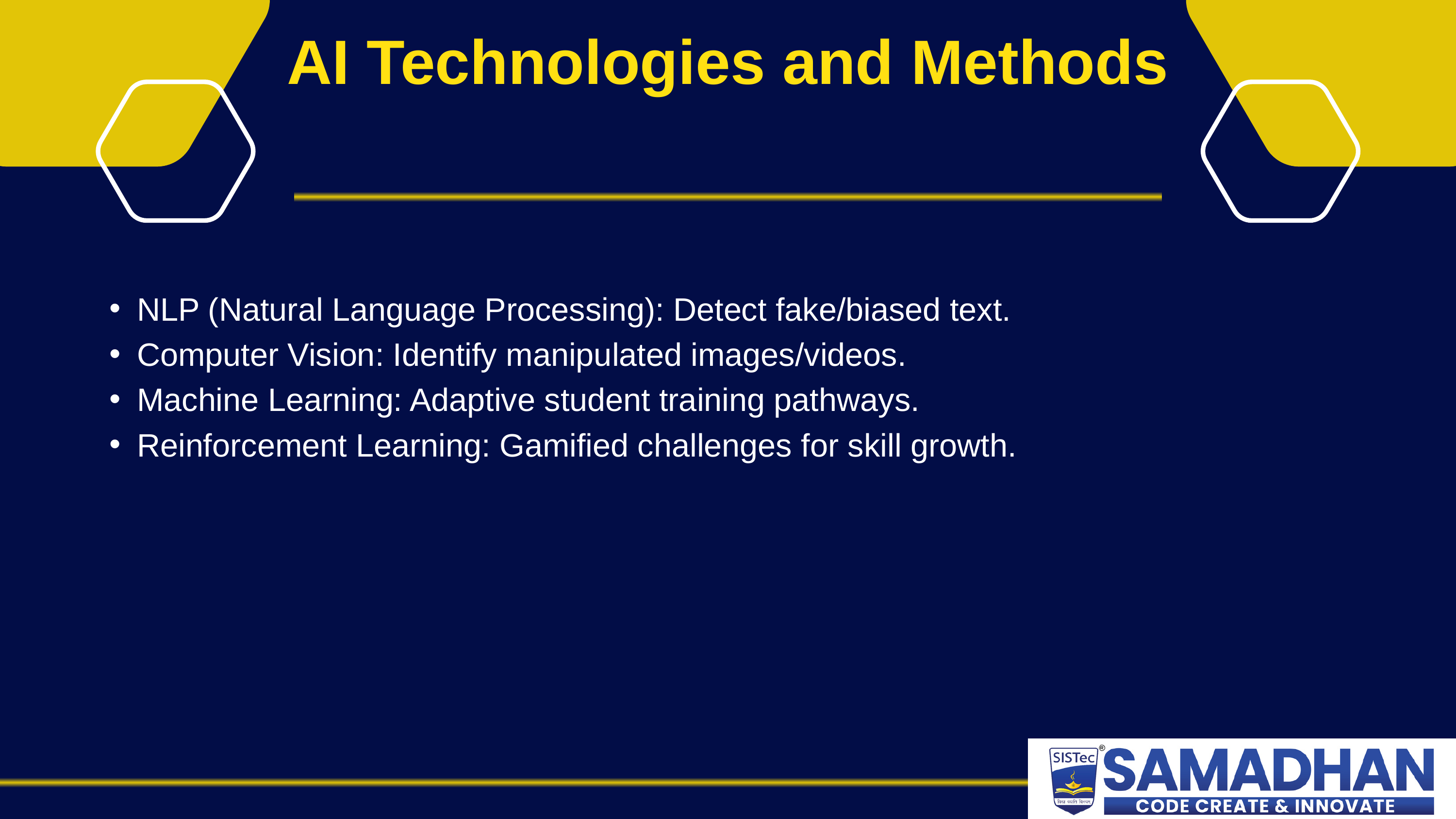

AI Technologies and Methods

NLP (Natural Language Processing): Detect fake/biased text.
Computer Vision: Identify manipulated images/videos.
Machine Learning: Adaptive student training pathways.
Reinforcement Learning: Gamified challenges for skill growth.